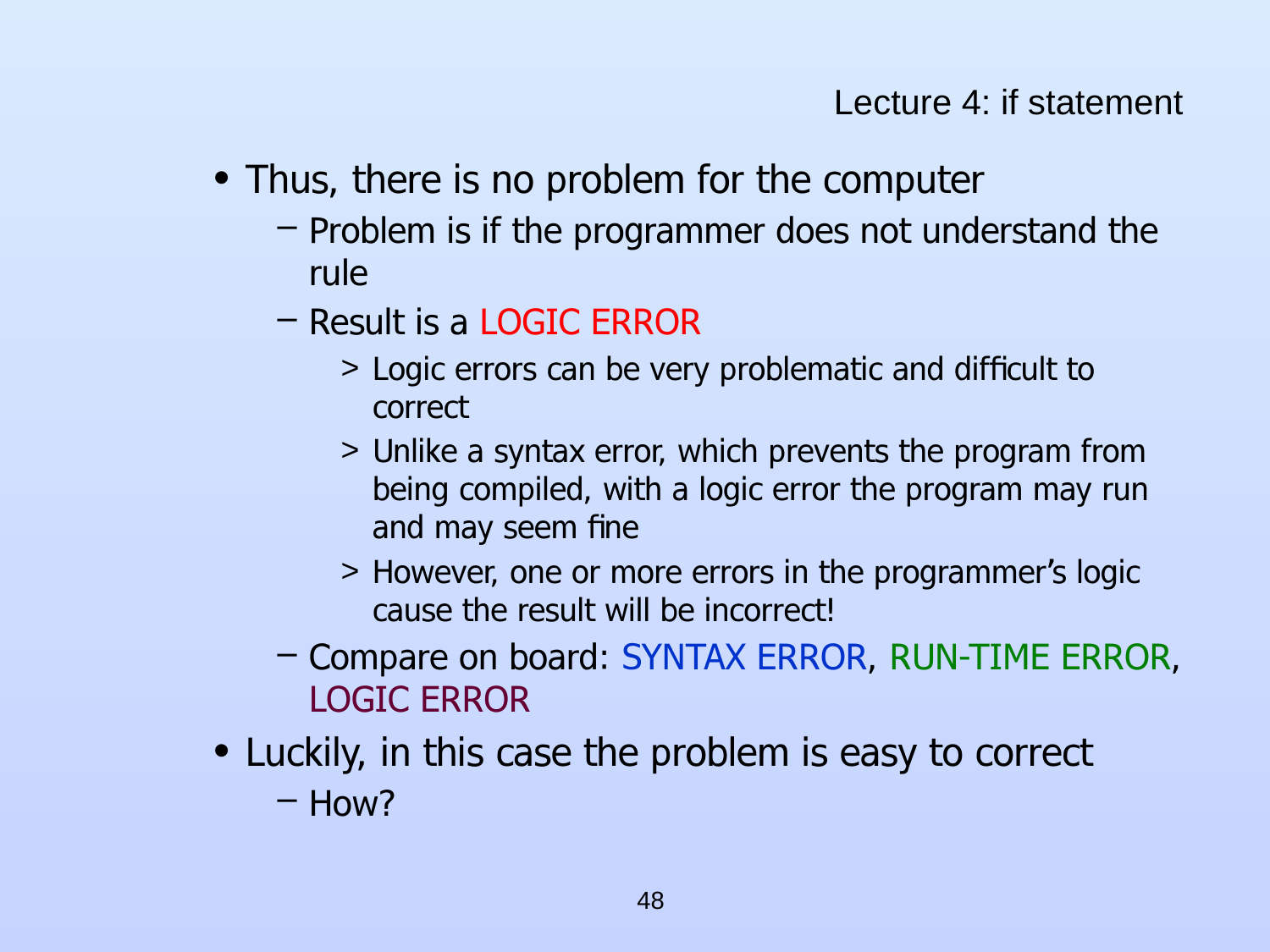

# Lecture 4: if statement
Thus, there is no problem for the computer
Problem is if the programmer does not understand the rule
Result is a LOGIC ERROR
Logic errors can be very problematic and difficult to correct
Unlike a syntax error, which prevents the program from being compiled, with a logic error the program may run and may seem fine
However, one or more errors in the programmer’s logic cause the result will be incorrect!
Compare on board: SYNTAX ERROR, RUN-TIME ERROR, LOGIC ERROR
Luckily, in this case the problem is easy to correct
How?
48